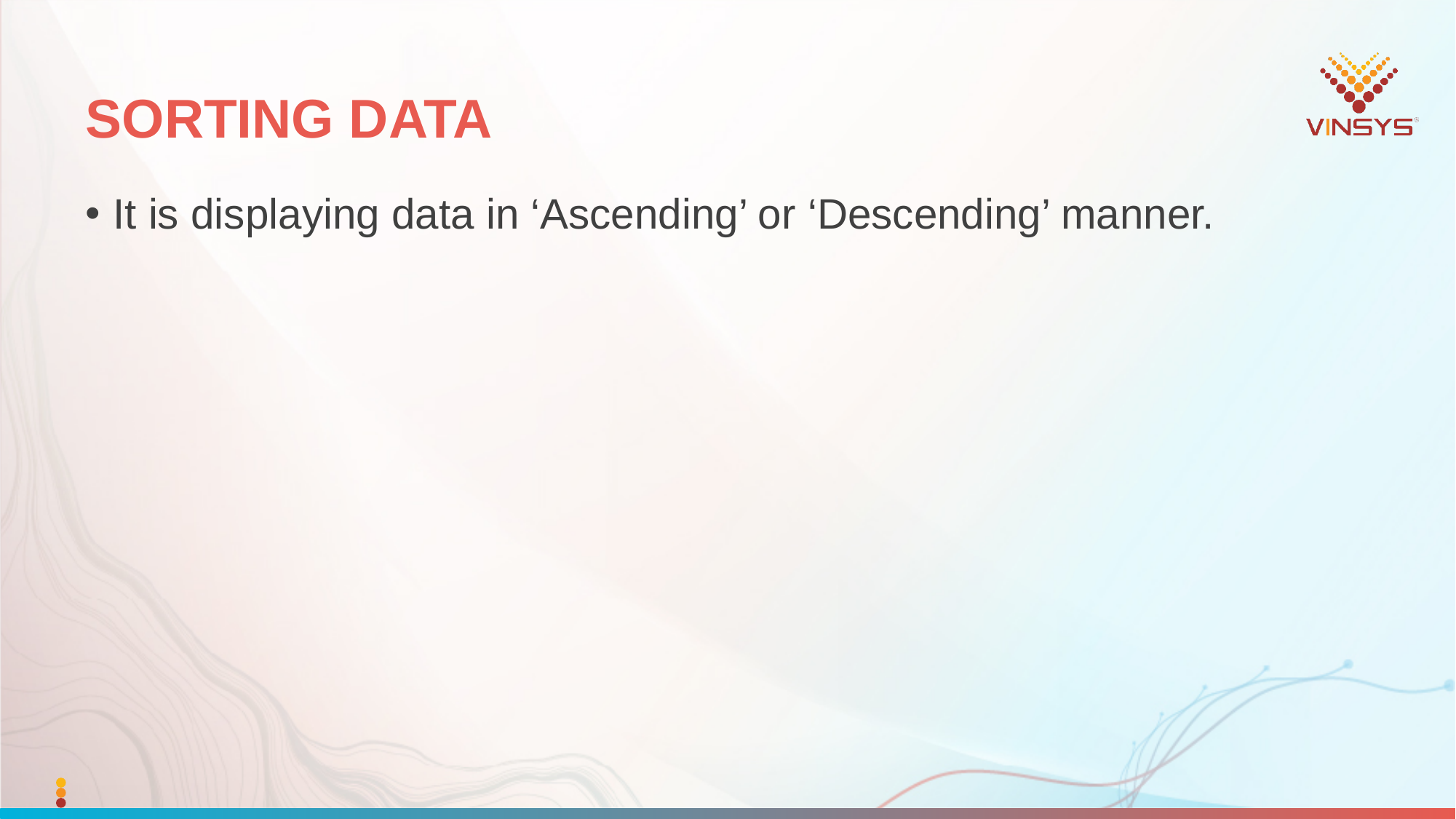

# SORTING DATA
It is displaying data in ‘Ascending’ or ‘Descending’ manner.